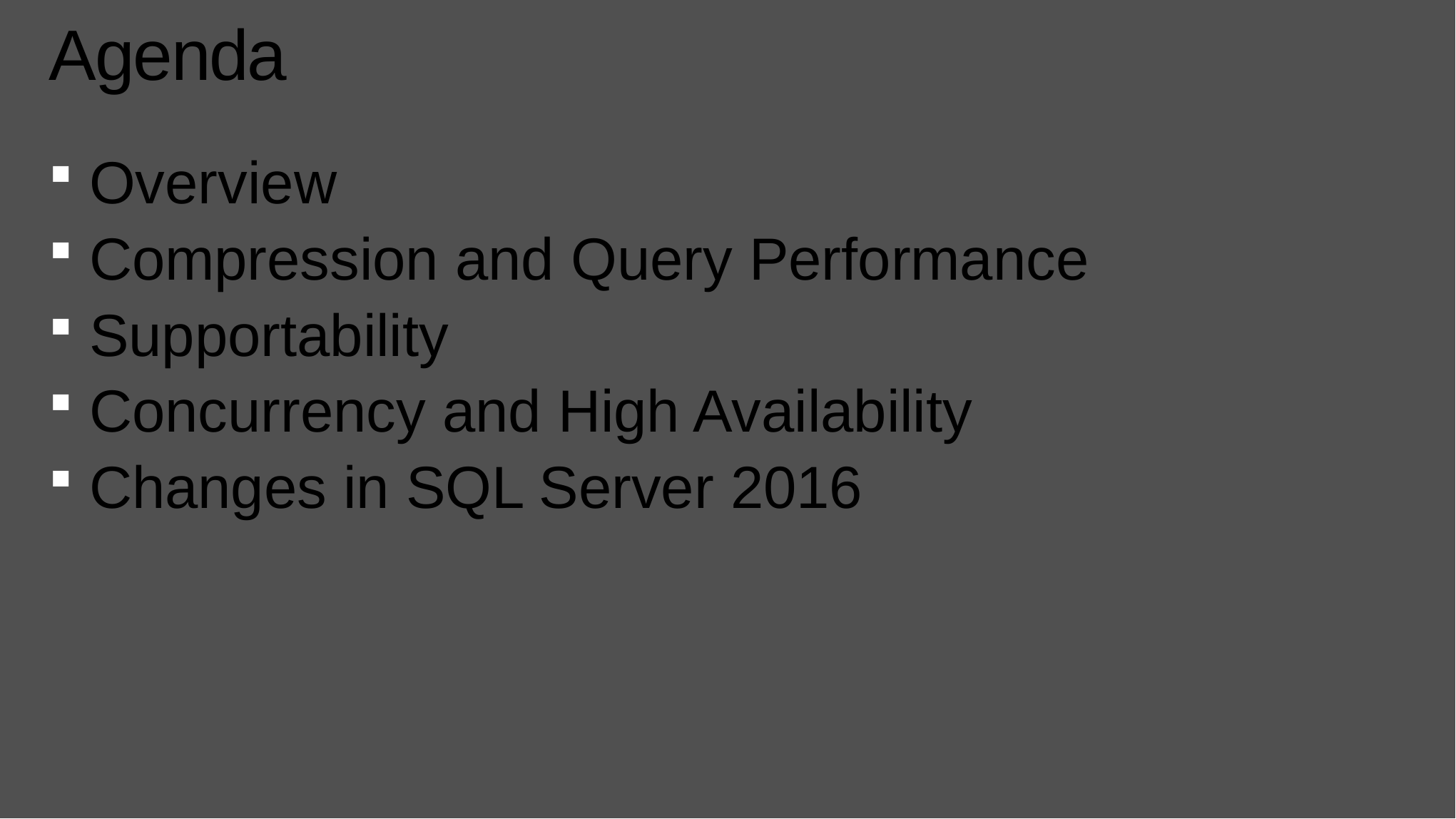

# Agenda
Overview
Compression and Query Performance
Supportability
Concurrency and High Availability
Changes in SQL Server 2016